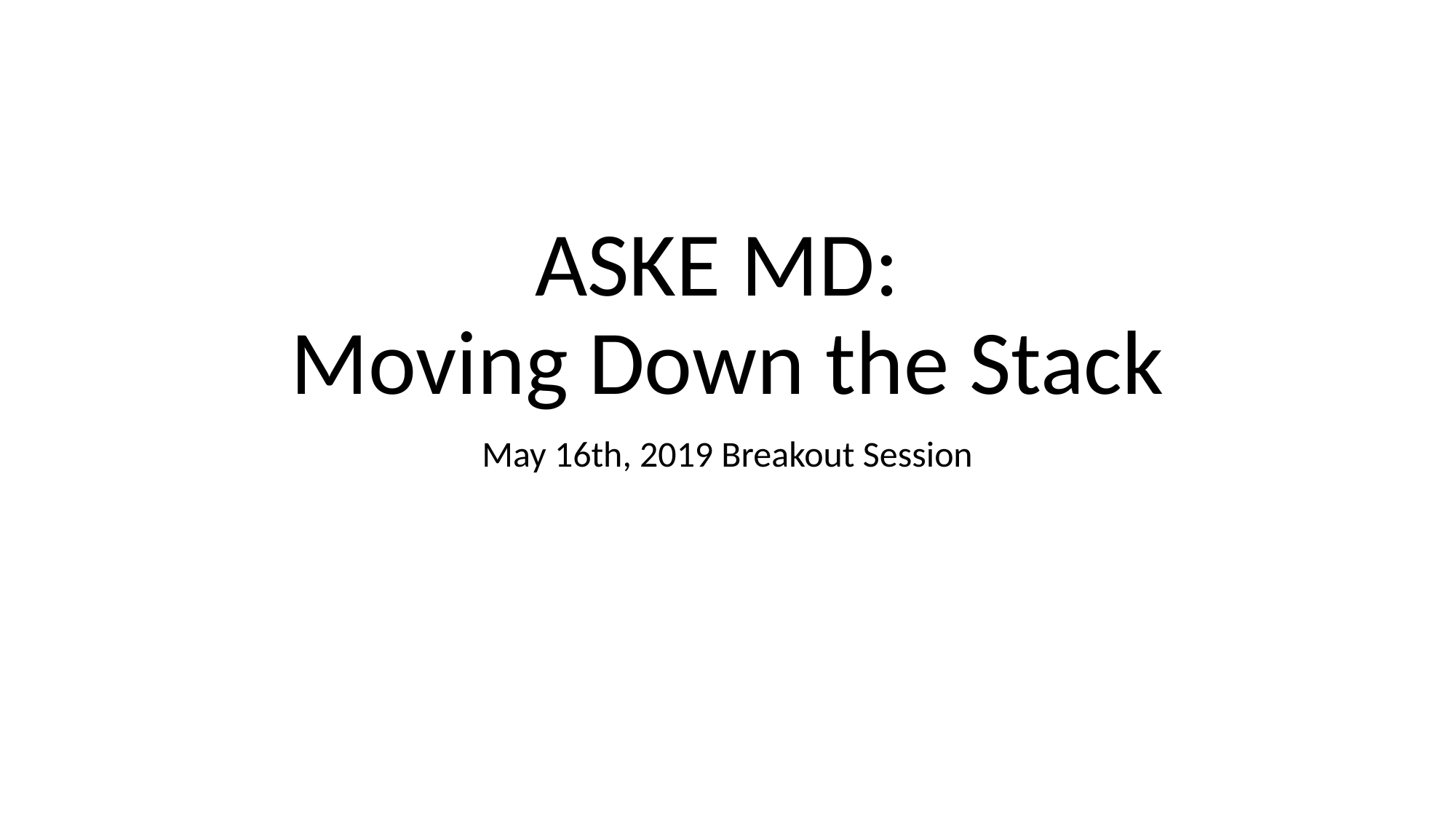

# ASKE MD: Moving Down the Stack
May 16th, 2019 Breakout Session